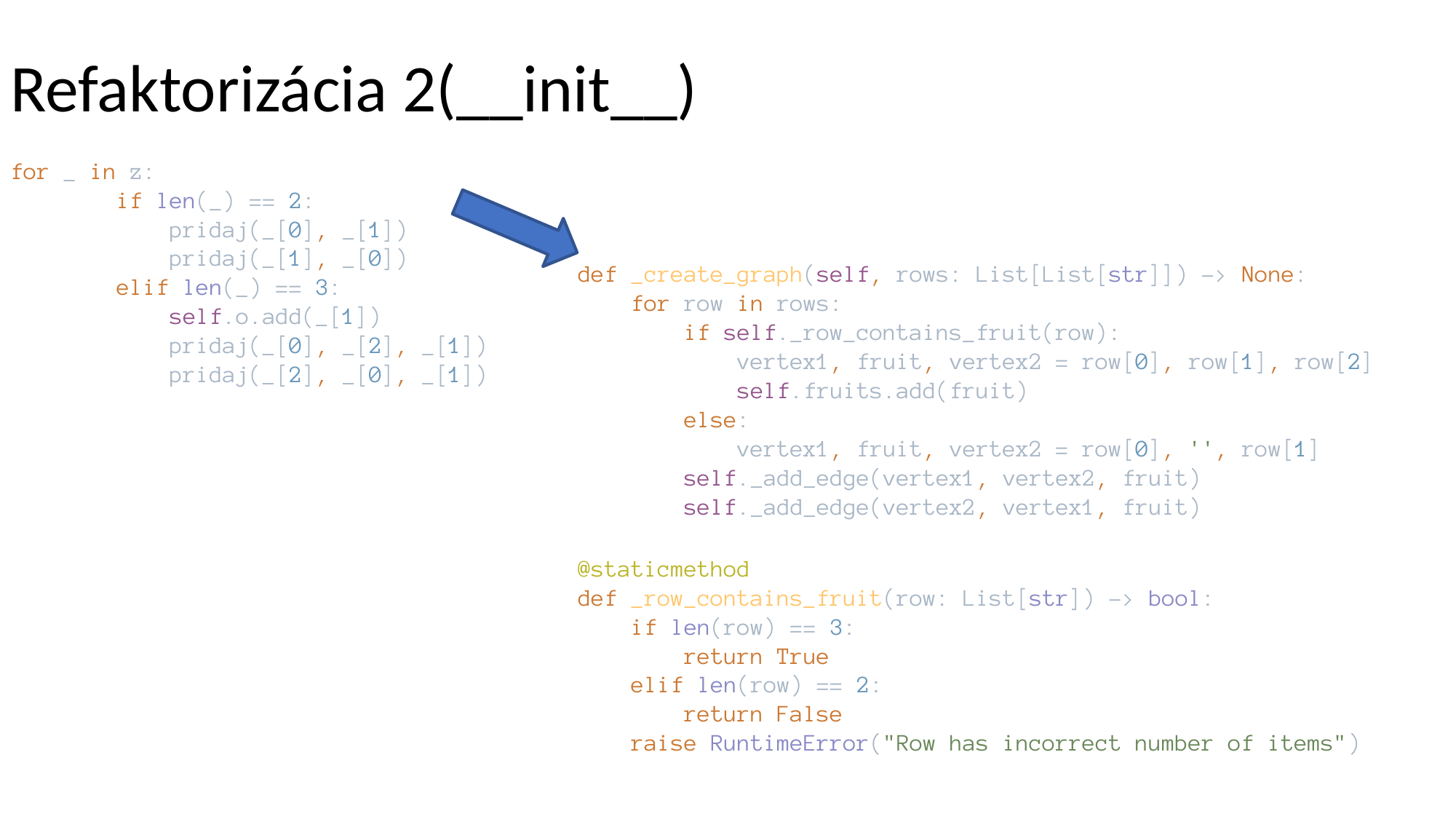

Refaktorizácia 2(__init__)
for _ in z:
        if len(_) == 2:
            pridaj(_[0], _[1])
            pridaj(_[1], _[0])
        elif len(_) == 3:
            self.o.add(_[1])
            pridaj(_[0], _[2], _[1])
            pridaj(_[2], _[0], _[1])

def _create_graph(self, rows: List[List[str]]) -> None:
    for row in rows:
        if self._row_contains_fruit(row):
            vertex1, fruit, vertex2 = row[0], row[1], row[2]
            self.fruits.add(fruit)
        else:
            vertex1, fruit, vertex2 = row[0], '', row[1]
        self._add_edge(vertex1, vertex2, fruit)
        self._add_edge(vertex2, vertex1, fruit)
@staticmethod
def _row_contains_fruit(row: List[str]) -> bool:
    if len(row) == 3:
        return True
    elif len(row) == 2:
        return False
    raise RuntimeError("Row has incorrect number of items")